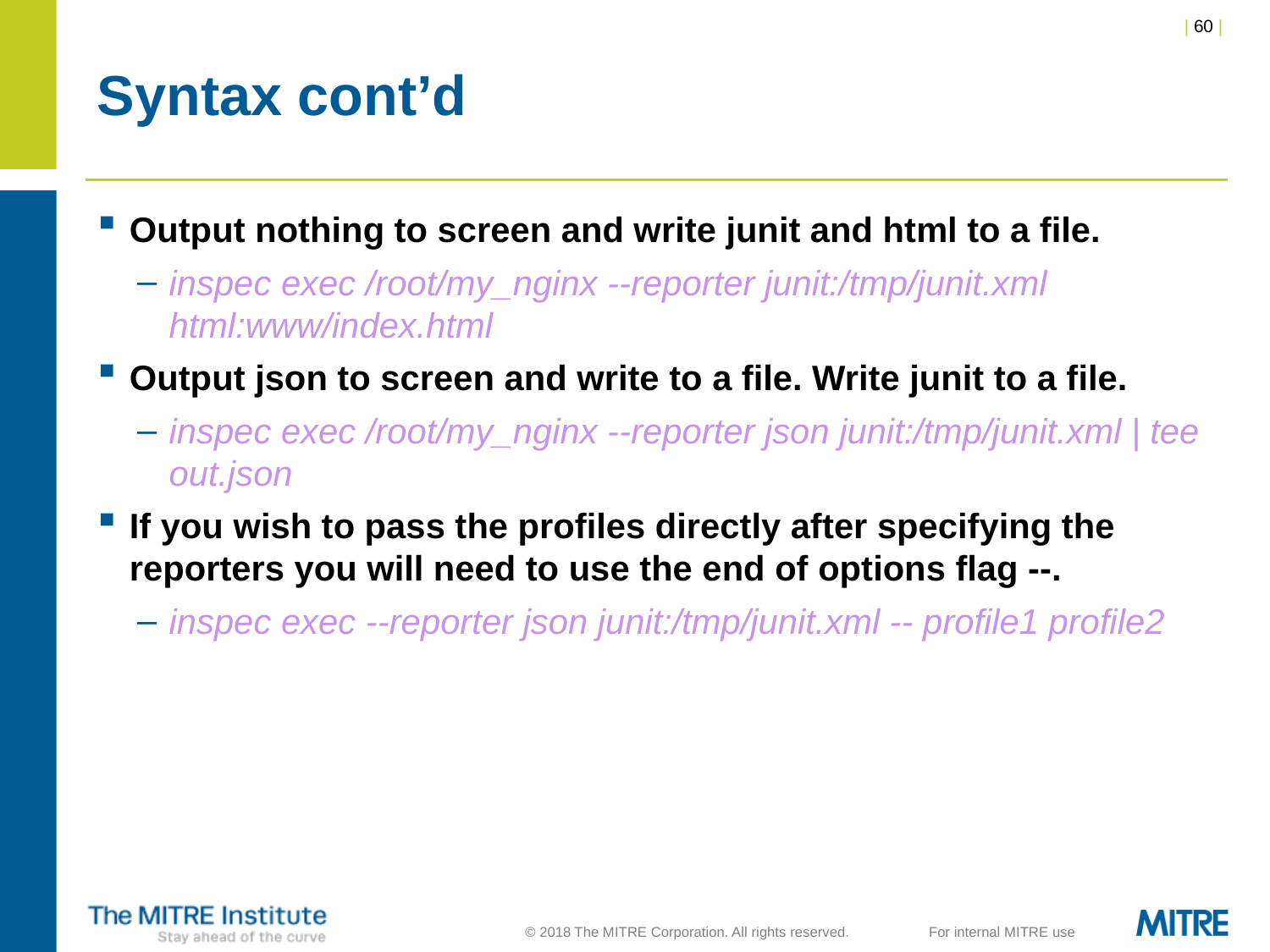

# Syntax cont’d
Output nothing to screen and write junit and html to a file.
inspec exec /root/my_nginx --reporter junit:/tmp/junit.xml html:www/index.html
Output json to screen and write to a file. Write junit to a file.
inspec exec /root/my_nginx --reporter json junit:/tmp/junit.xml | tee out.json
If you wish to pass the profiles directly after specifying the reporters you will need to use the end of options flag --.
inspec exec --reporter json junit:/tmp/junit.xml -- profile1 profile2